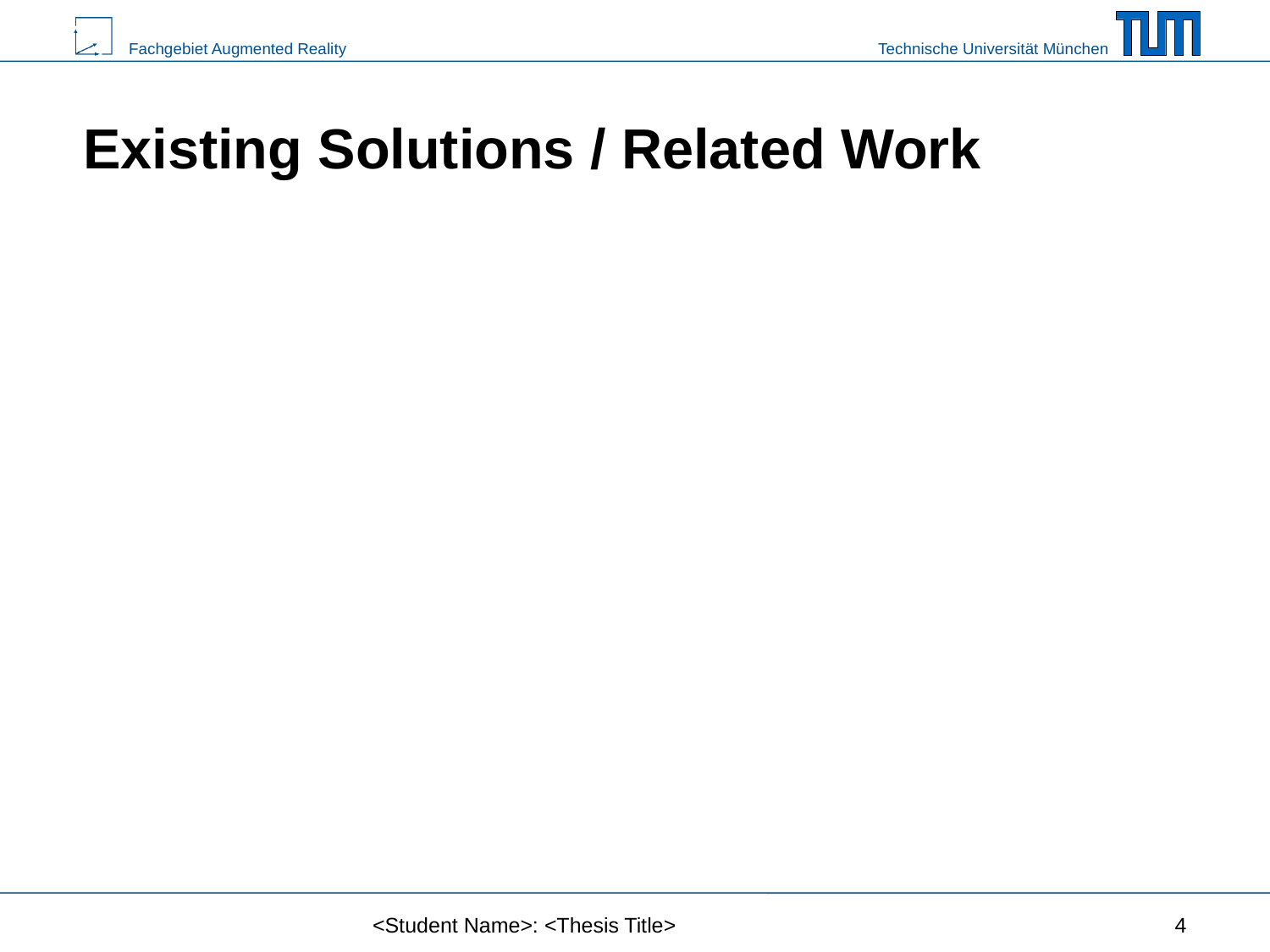

# Existing Solutions / Related Work

<Student Name>: <Thesis Title>
4